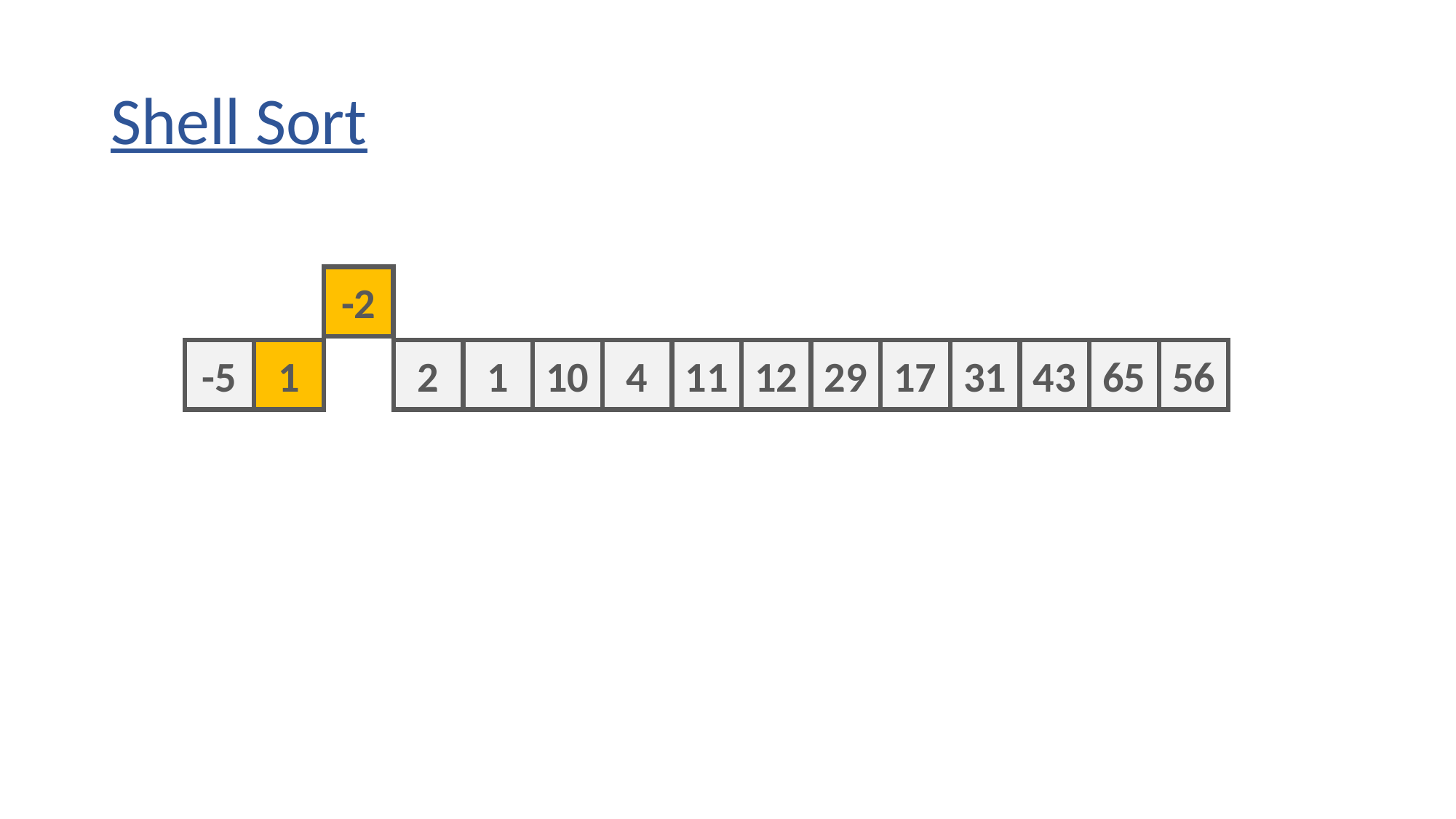

# Shell Sort
-2
-5
1
2
1
10
4
11
12
29
17
31
43
65
56